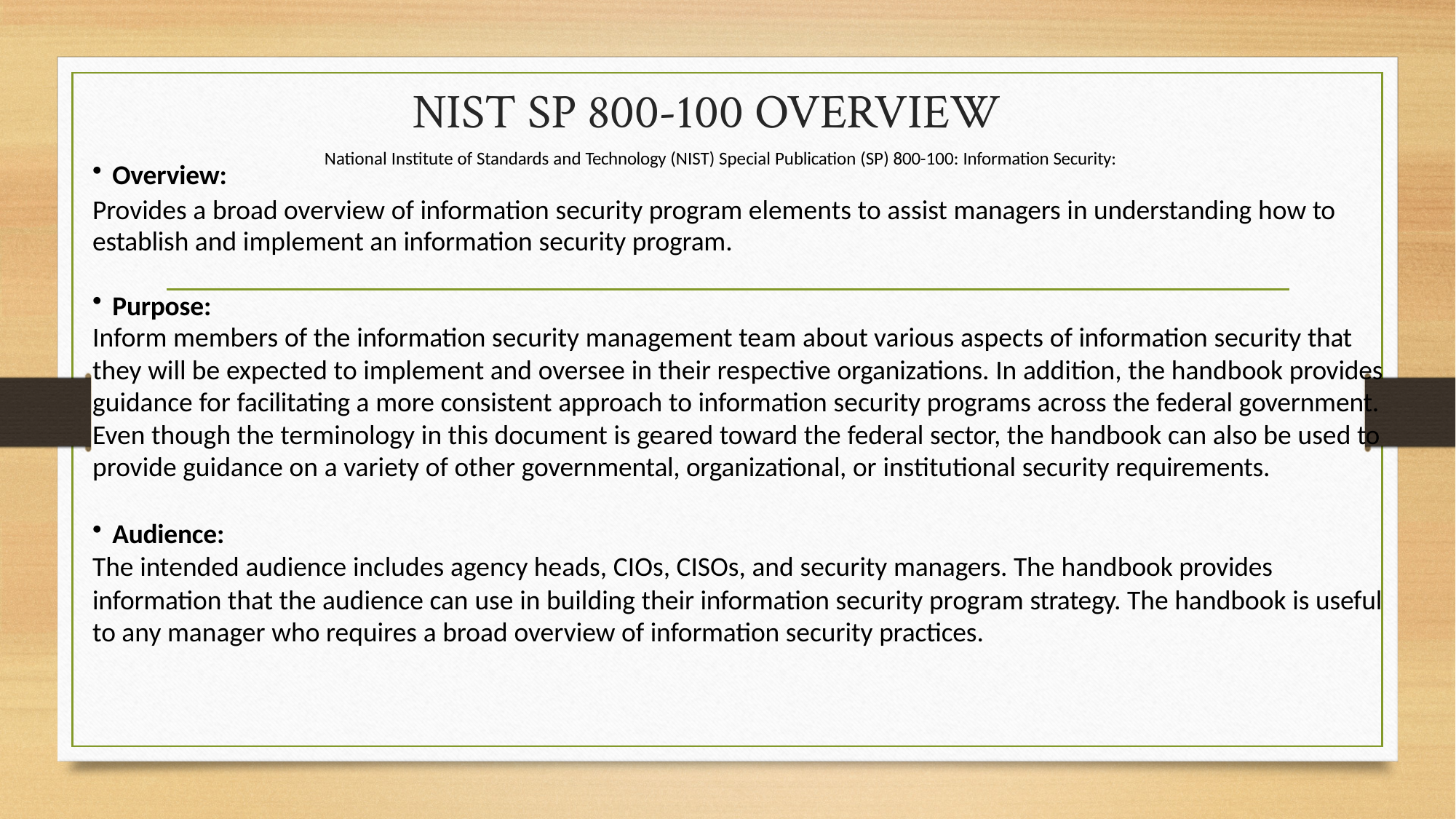

# NIST SP 800-100 OVERVIEW
National Institute of Standards and Technology (NIST) Special Publication (SP) 800-100: Information Security:
Overview:
Provides a broad overview of information security program elements to assist managers in understanding how to establish and implement an information security program.
Purpose:
Inform members of the information security management team about various aspects of information security that they will be expected to implement and oversee in their respective organizations. In addition, the handbook provides guidance for facilitating a more consistent approach to information security programs across the federal government. Even though the terminology in this document is geared toward the federal sector, the handbook can also be used to provide guidance on a variety of other governmental, organizational, or institutional security requirements.

Audience:
The intended audience includes agency heads, CIOs, CISOs, and security managers. The handbook provides
information that the audience can use in building their information security program strategy. The handbook is useful to any manager who requires a broad overview of information security practices.